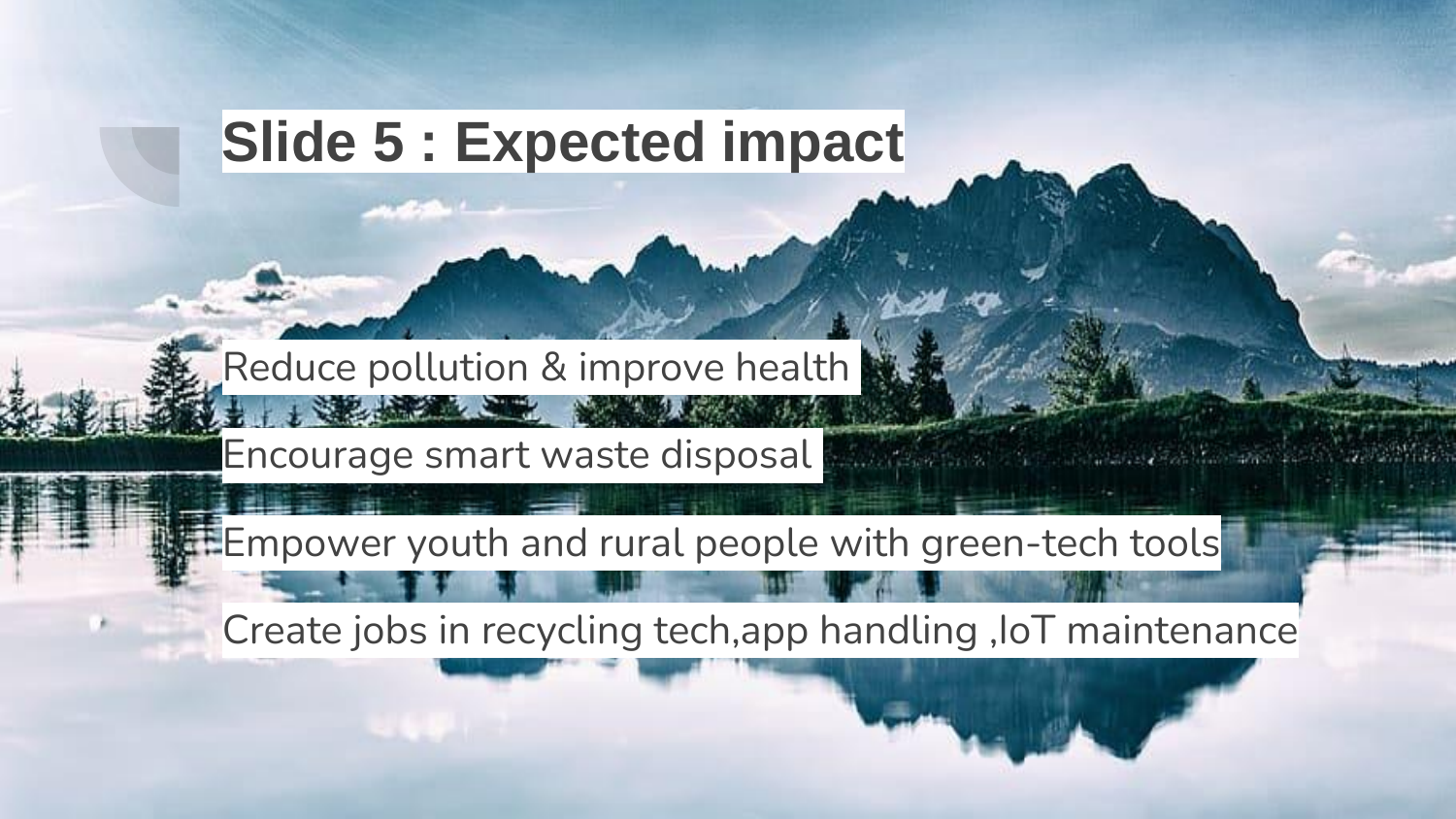

# Slide 5 : Expected impact
Reduce pollution & improve health
Encourage smart waste disposal
Empower youth and rural people with green-tech tools
Create jobs in recycling tech,app handling ,IoT maintenance